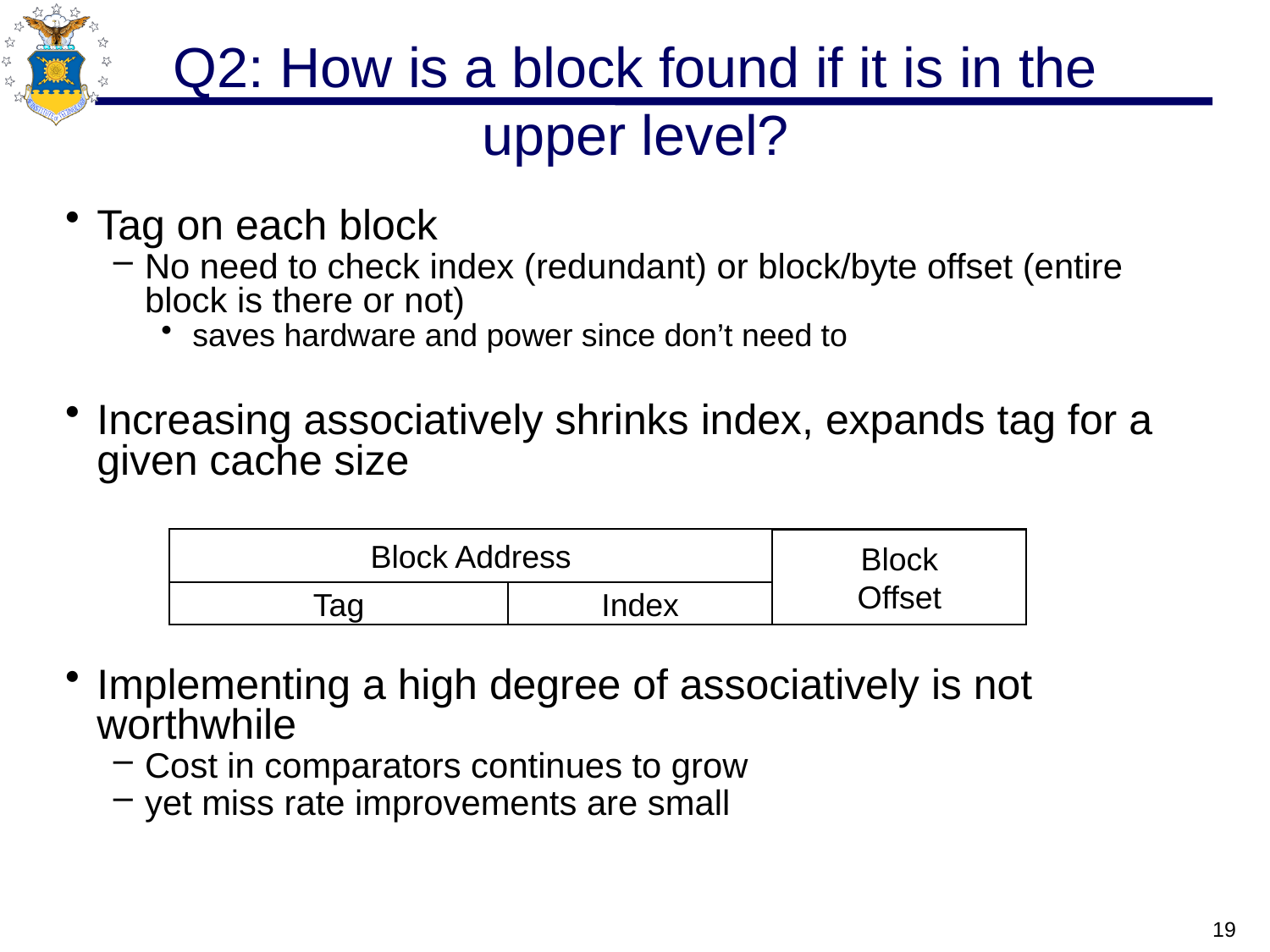

# Q2: How is a block found if it is in the upper level?
Tag on each block
No need to check index (redundant) or block/byte offset (entire block is there or not)
saves hardware and power since don’t need to

Increasing associatively shrinks index, expands tag for a given cache size

Implementing a high degree of associatively is not worthwhile
Cost in comparators continues to grow
yet miss rate improvements are small
Block Address
Block
Offset
Tag
Index
19